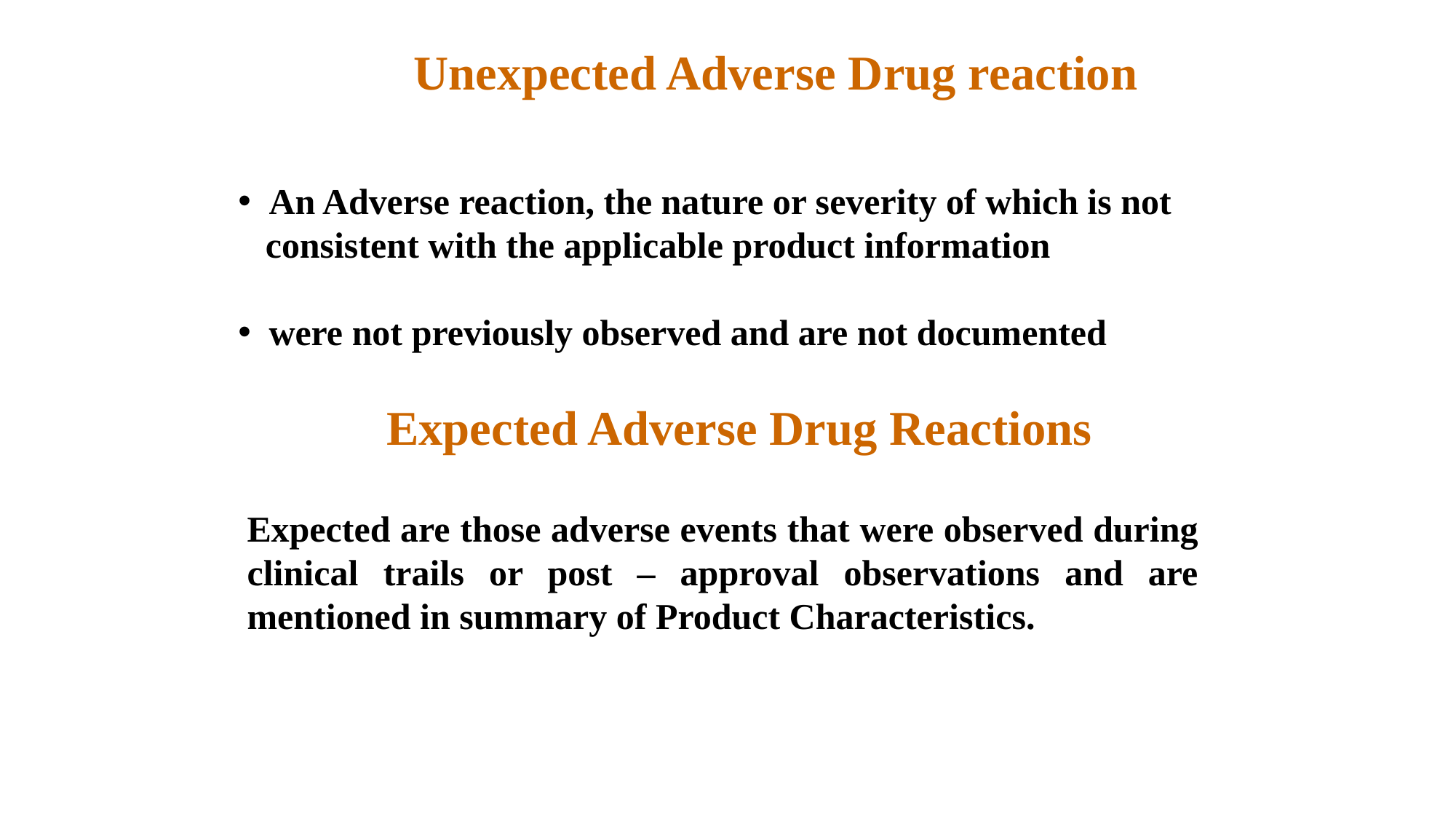

Unexpected Adverse Drug reaction
  An Adverse reaction, the nature or severity of which is not
   consistent with the applicable product information

  were not previously observed and are not documented
Expected Adverse Drug Reactions
Expected are those adverse events that were observed during clinical trails or post – approval observations and are mentioned in summary of Product Characteristics.